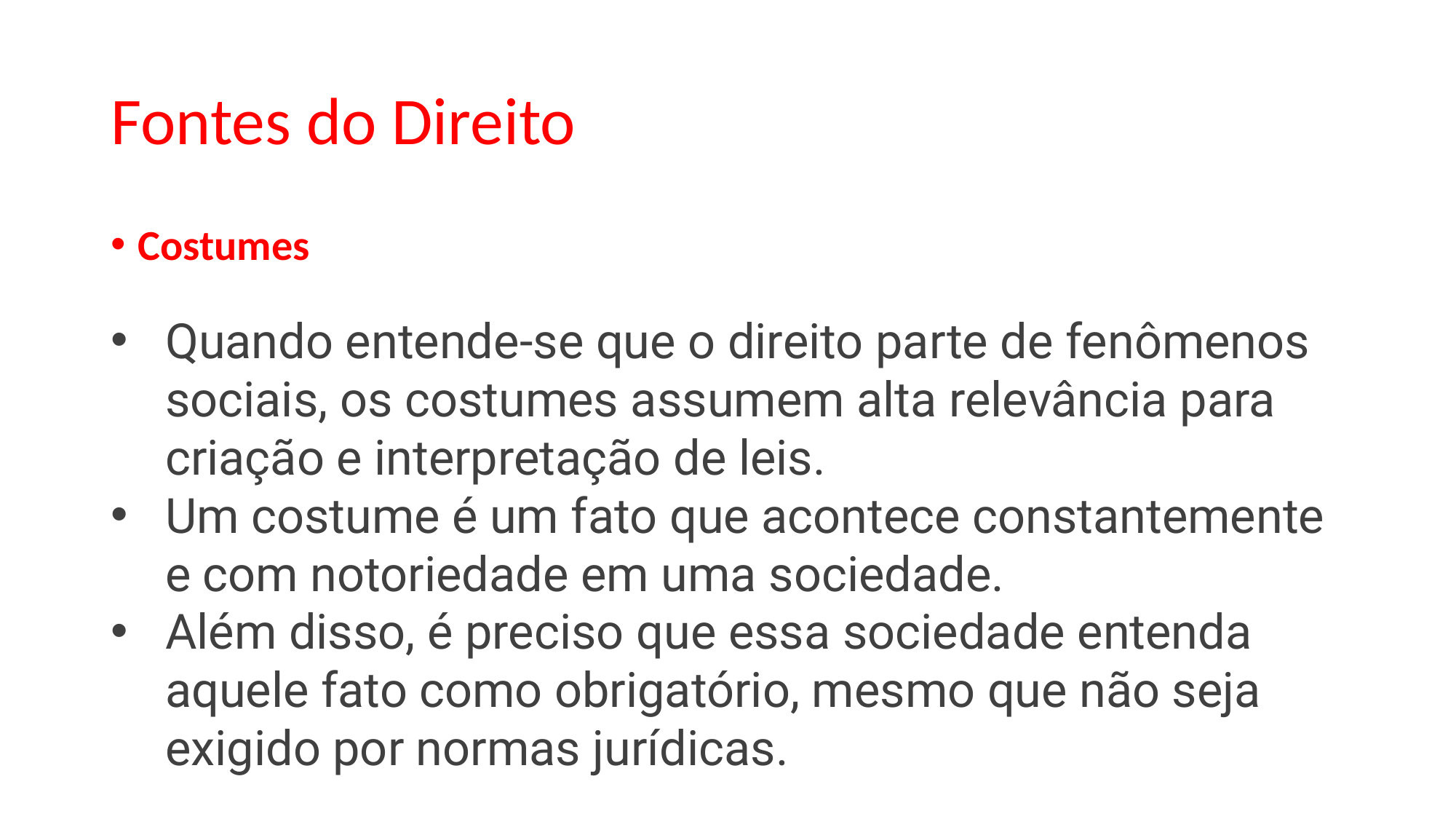

# Fontes do Direito
Costumes
Quando entende-se que o direito parte de fenômenos sociais, os costumes assumem alta relevância para criação e interpretação de leis.
Um costume é um fato que acontece constantemente e com notoriedade em uma sociedade.
Além disso, é preciso que essa sociedade entenda aquele fato como obrigatório, mesmo que não seja exigido por normas jurídicas.